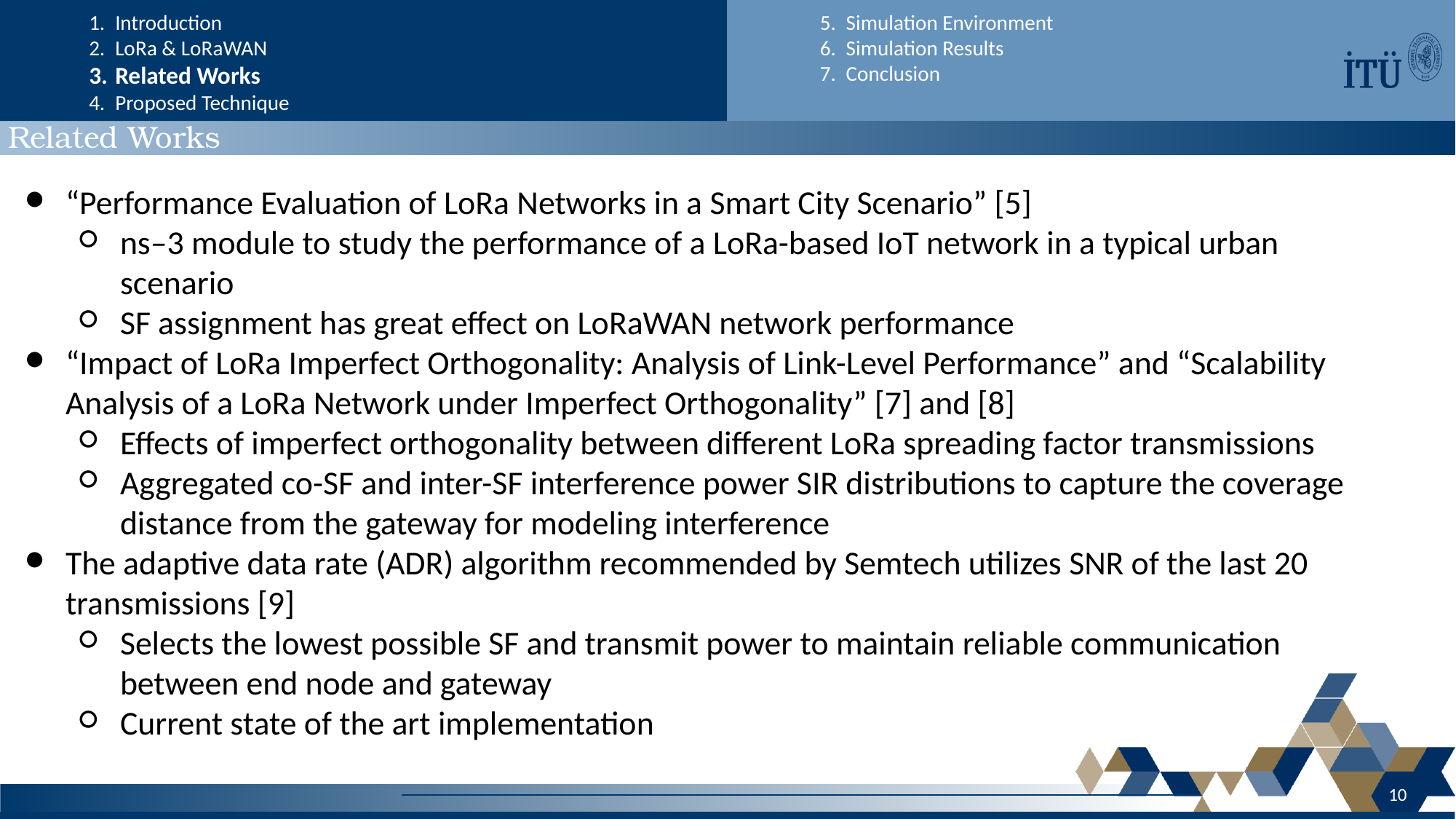

Introduction
LoRa & LoRaWAN
Related Works
Proposed Technique

Simulation Environment
Simulation Results
Conclusion
Related Works
“Performance Evaluation of LoRa Networks in a Smart City Scenario” [5]
ns–3 module to study the performance of a LoRa-based IoT network in a typical urban scenario
SF assignment has great effect on LoRaWAN network performance
“Impact of LoRa Imperfect Orthogonality: Analysis of Link-Level Performance” and “Scalability Analysis of a LoRa Network under Imperfect Orthogonality” [7] and [8]
Effects of imperfect orthogonality between different LoRa spreading factor transmissions
Aggregated co-SF and inter-SF interference power SIR distributions to capture the coverage distance from the gateway for modeling interference
The adaptive data rate (ADR) algorithm recommended by Semtech utilizes SNR of the last 20 transmissions [9]
Selects the lowest possible SF and transmit power to maintain reliable communication between end node and gateway
Current state of the art implementation

10